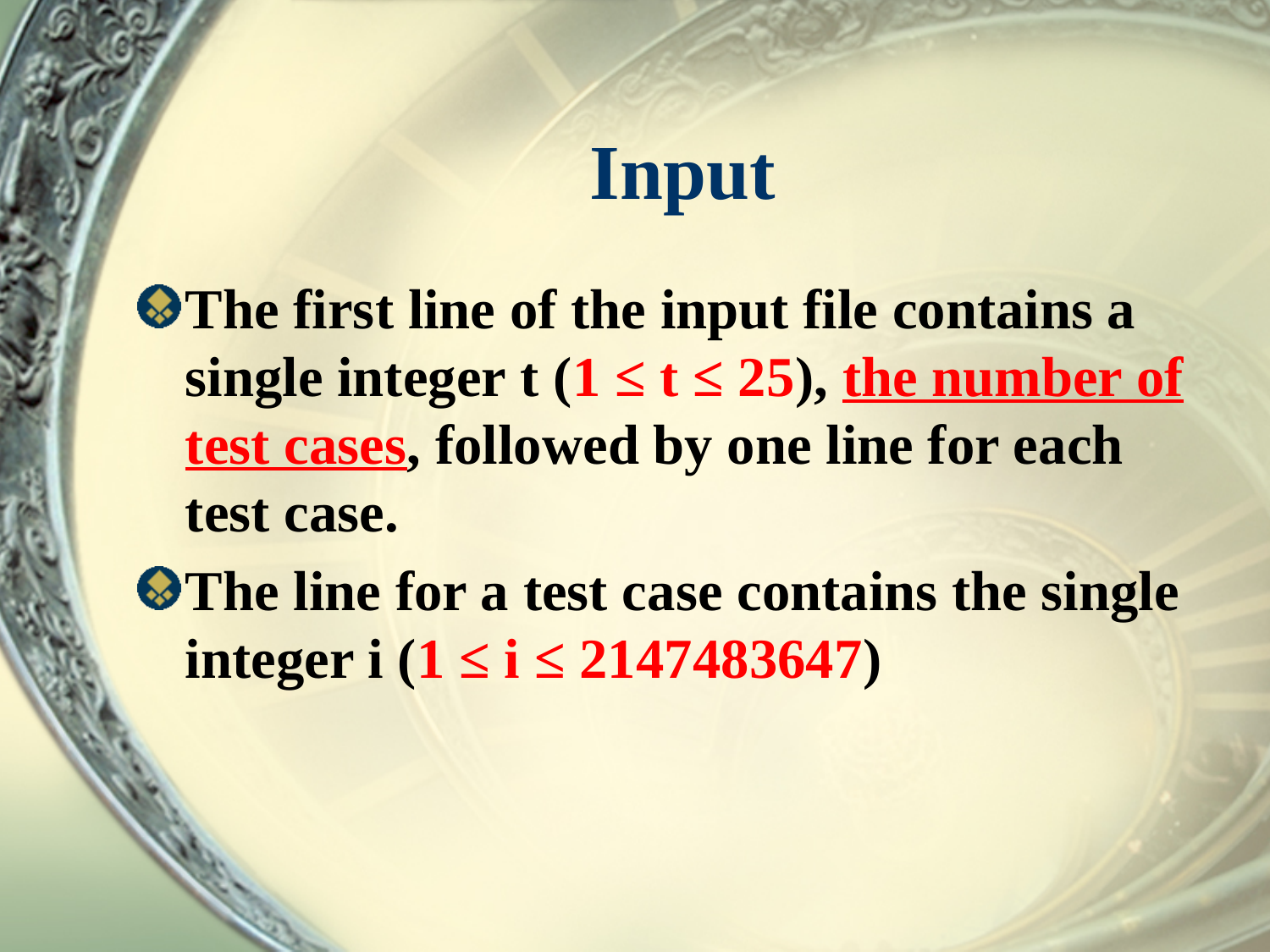

# Input
The first line of the input file contains a single integer t (1 ≤ t ≤ 25), the number of test cases, followed by one line for each test case.
The line for a test case contains the single integer i (1 ≤ i ≤ 2147483647)